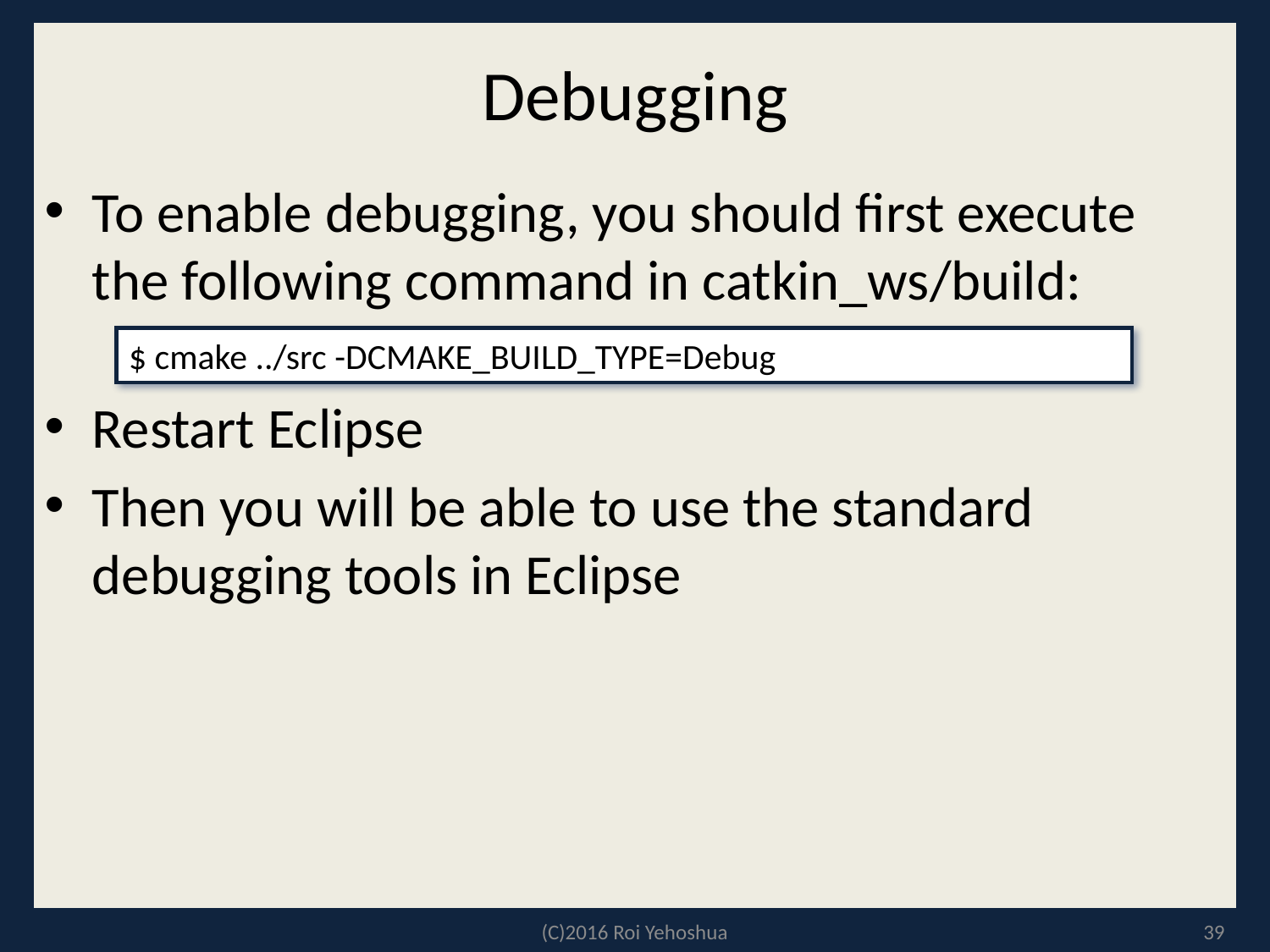

# Debugging
To enable debugging, you should first execute the following command in catkin_ws/build:

Restart Eclipse
Then you will be able to use the standard debugging tools in Eclipse
$ cmake ../src -DCMAKE_BUILD_TYPE=Debug
(C)2016 Roi Yehoshua
39